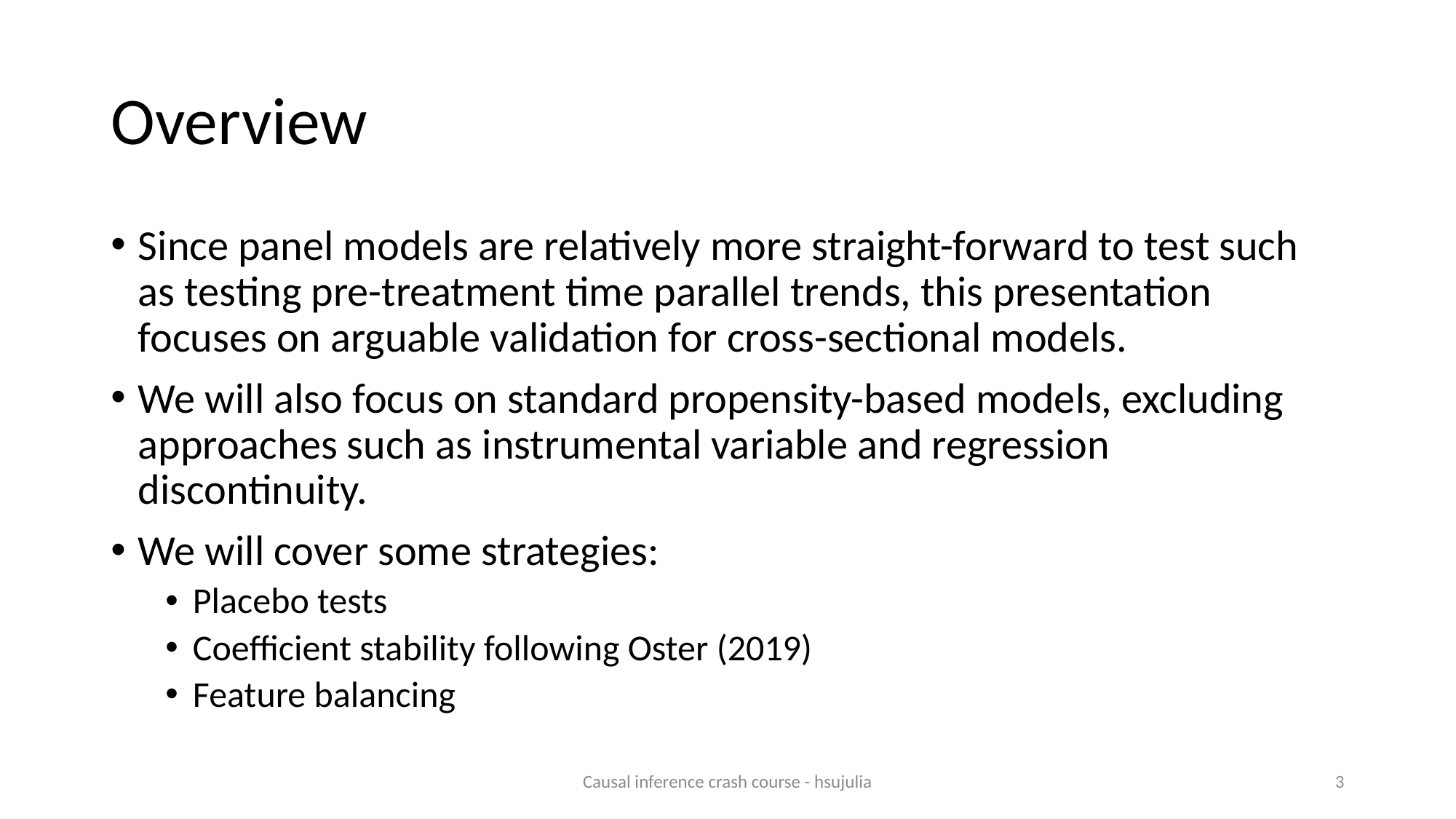

# Overview
Since panel models are relatively more straight-forward to test such as testing pre-treatment time parallel trends, this presentation focuses on arguable validation for cross-sectional models.
We will also focus on standard propensity-based models, excluding approaches such as instrumental variable and regression discontinuity.
We will cover some strategies:
Placebo tests
Coefficient stability following Oster (2019)
Feature balancing

Causal inference crash course - hsujulia
3